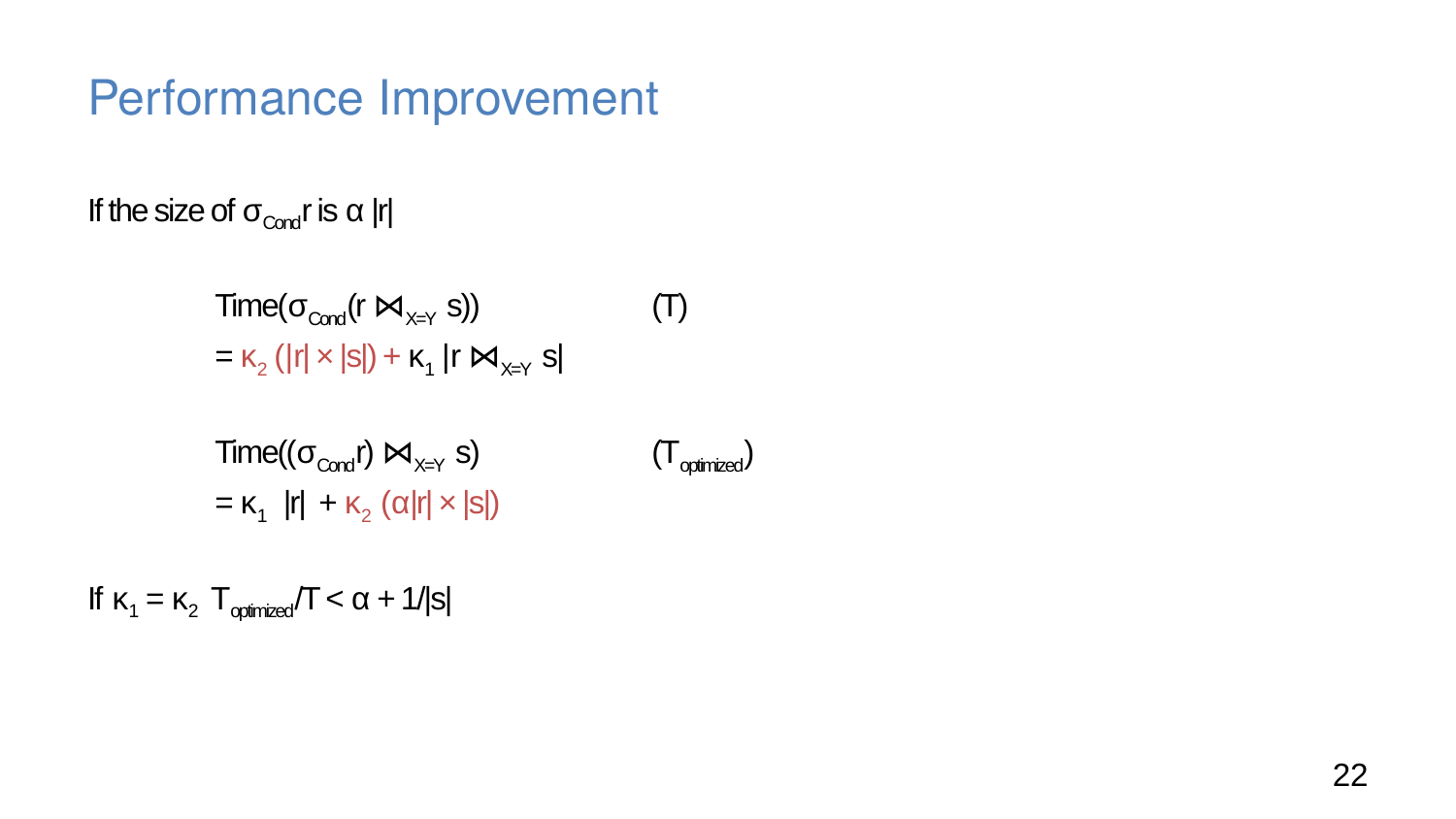

# Performance Improvement
If the size of σCondr is α |r|

Time(σCond(r ⋈X=Y  s)) 		(T)
= κ2 (|r| × |s|) + κ1 |r ⋈X=Y  s|

Time((σCondr) ⋈X=Y  s) 		(Toptimized)
= κ1  |r|  + κ2 (α|r| × |s|)

If κ1 = κ2  Toptimized/T < α + 1/|s|
22